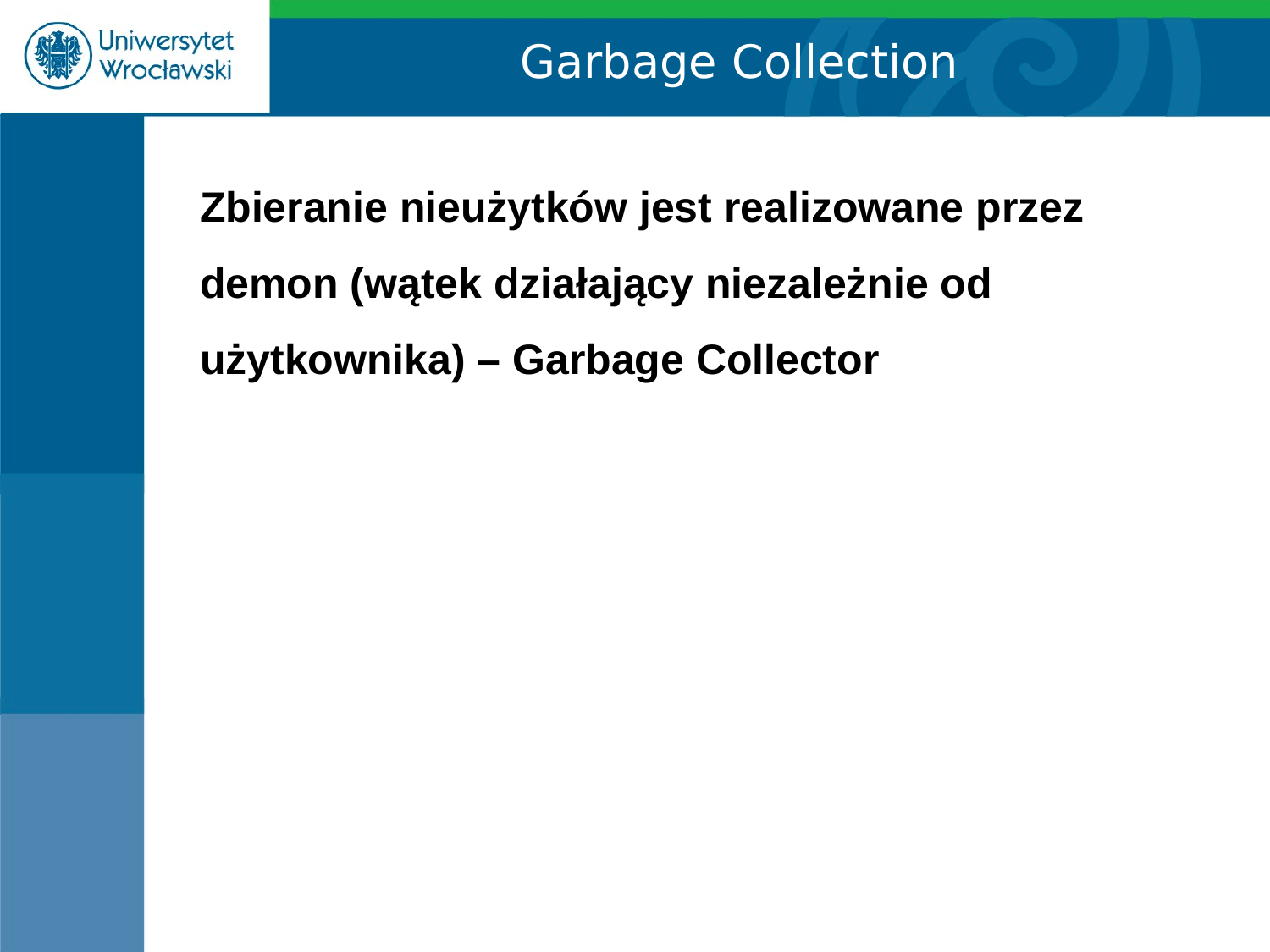

Garbage Collection
Zbieranie nieużytków jest realizowane przez demon (wątek działający niezależnie od użytkownika) – Garbage Collector